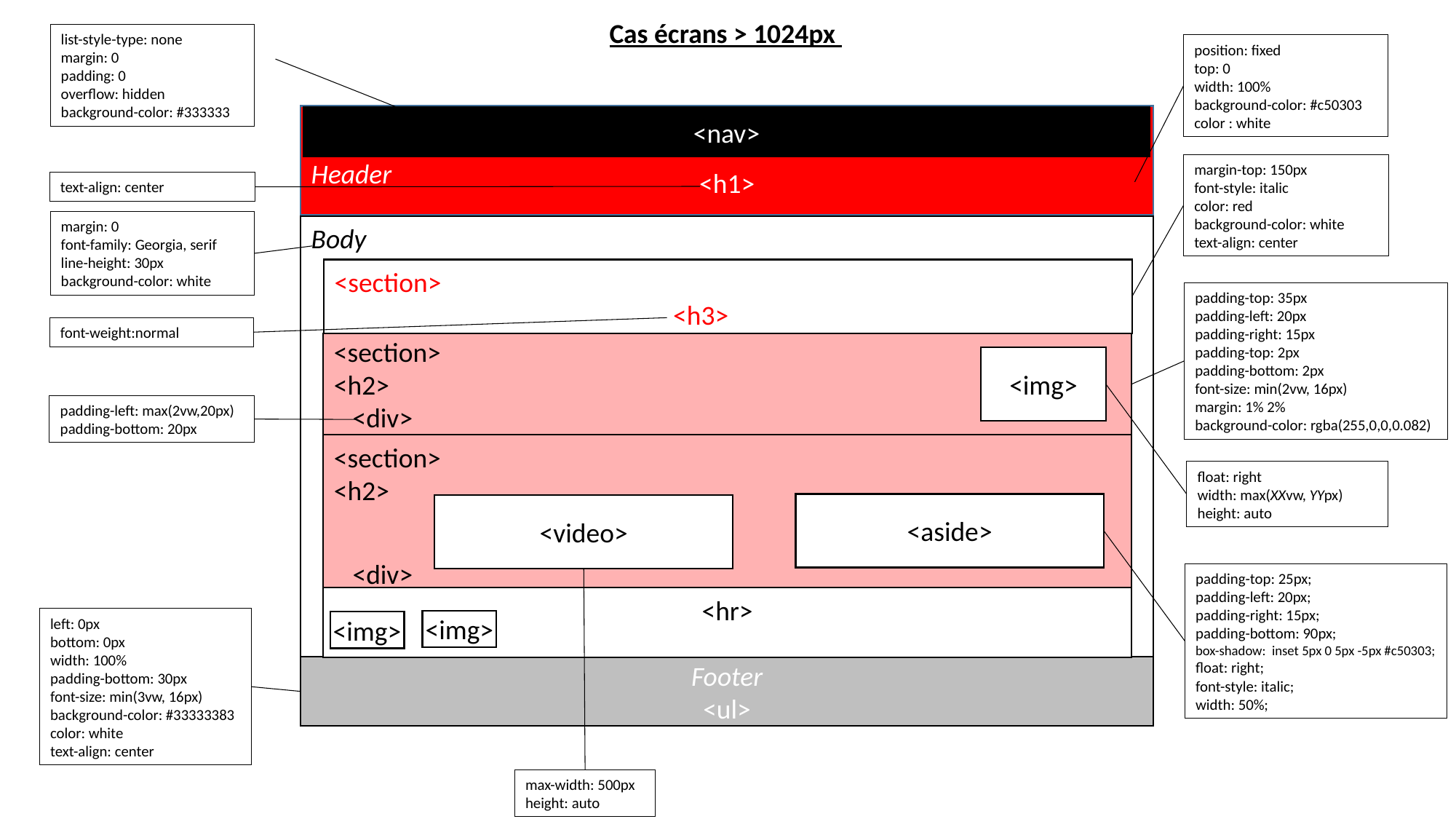

Cas écrans > 1024px
list-style-type: none
margin: 0
padding: 0
overflow: hidden
background-color: #333333
position: fixed
top: 0
width: 100%
background-color: #c50303
color : white

Header
<h1>
<nav>
margin-top: 150px
font-style: italic
color: red
background-color: white
text-align: center
text-align: center
margin: 0
font-family: Georgia, serif
line-height: 30px
background-color: white
Body
<section>
<h3>
padding-top: 35px
padding-left: 20px
padding-right: 15px
padding-top: 2px
padding-bottom: 2px
font-size: min(2vw, 16px)
margin: 1% 2%
background-color: rgba(255,0,0,0.082)
font-weight:normal
<section>
<h2>
   <div>
<img>
padding-left: max(2vw,20px)
padding-bottom: 20px
<section>
<h2>

   <div>
float: right
width: max(XXvw, YYpx)
height: auto
<aside>
<video>
padding-top: 25px;
padding-left: 20px;
padding-right: 15px;
padding-bottom: 90px;
box-shadow:  inset 5px 0 5px -5px #c50303;
float: right;
font-style: italic;
width: 50%;
<hr>
left: 0px
bottom: 0px
width: 100%
padding-bottom: 30px
font-size: min(3vw, 16px)
background-color: #33333383
color: white
text-align: center
<img>
<img>
Footer
<ul>
max-width: 500px
height: auto